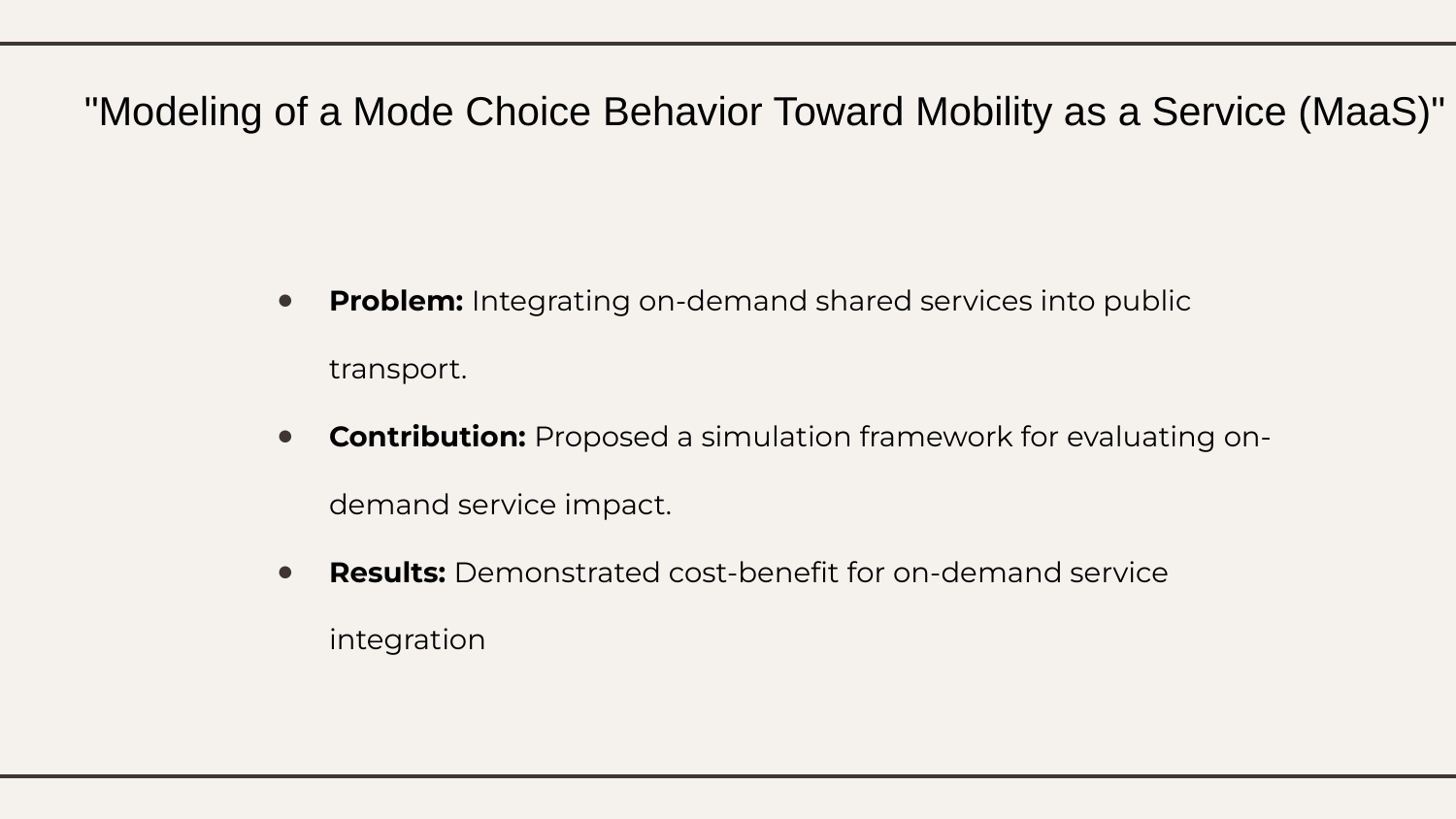

# "Modeling of a Mode Choice Behavior Toward Mobility as a Service (MaaS)"
Problem: Integrating on-demand shared services into public transport.
Contribution: Proposed a simulation framework for evaluating on-demand service impact.
Results: Demonstrated cost-benefit for on-demand service integration​